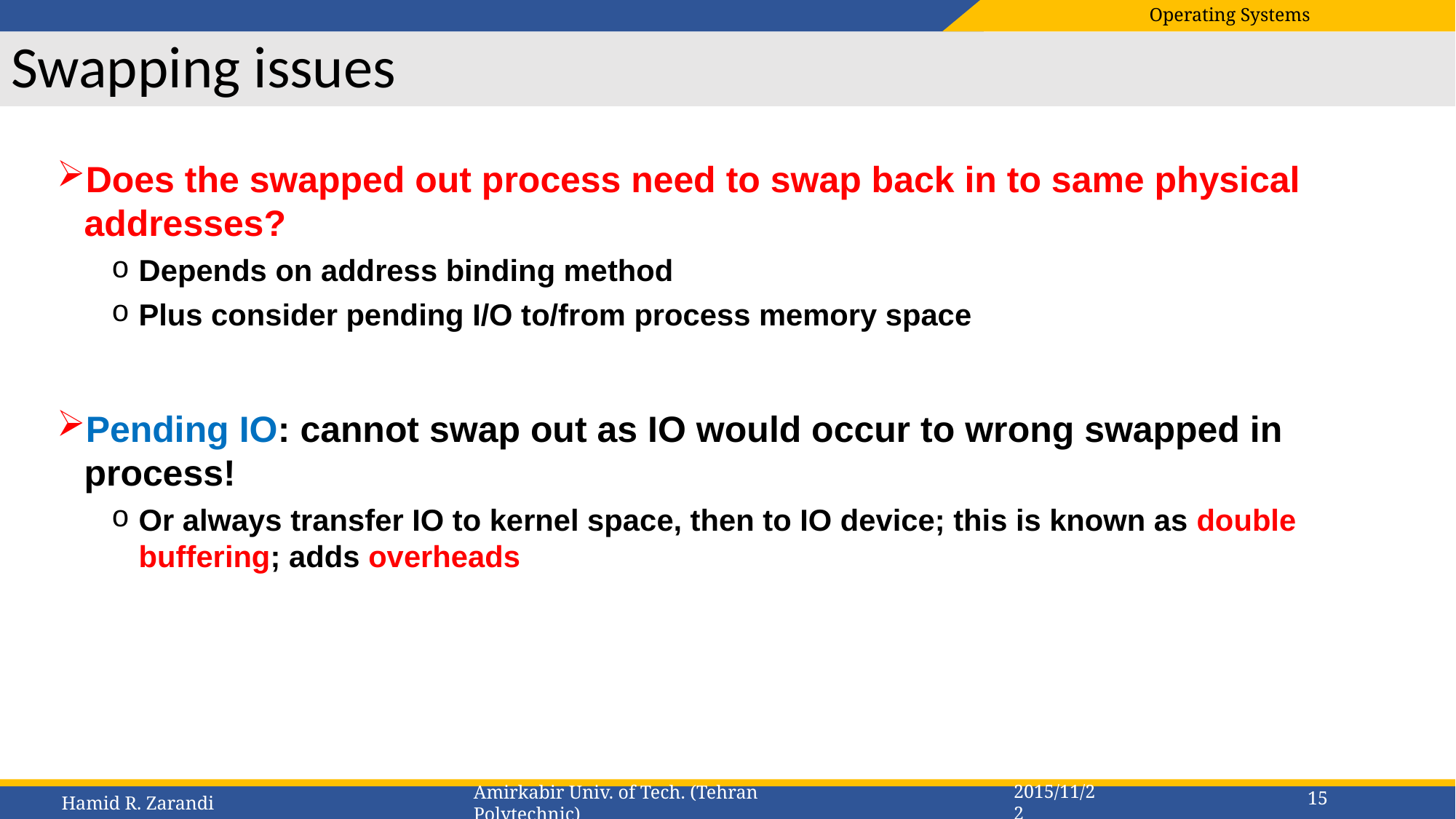

# Swapping issues
Does the swapped out process need to swap back in to same physical addresses?
Depends on address binding method
Plus consider pending I/O to/from process memory space

Pending IO: cannot swap out as IO would occur to wrong swapped in process!
Or always transfer IO to kernel space, then to IO device; this is known as double buffering; adds overheads